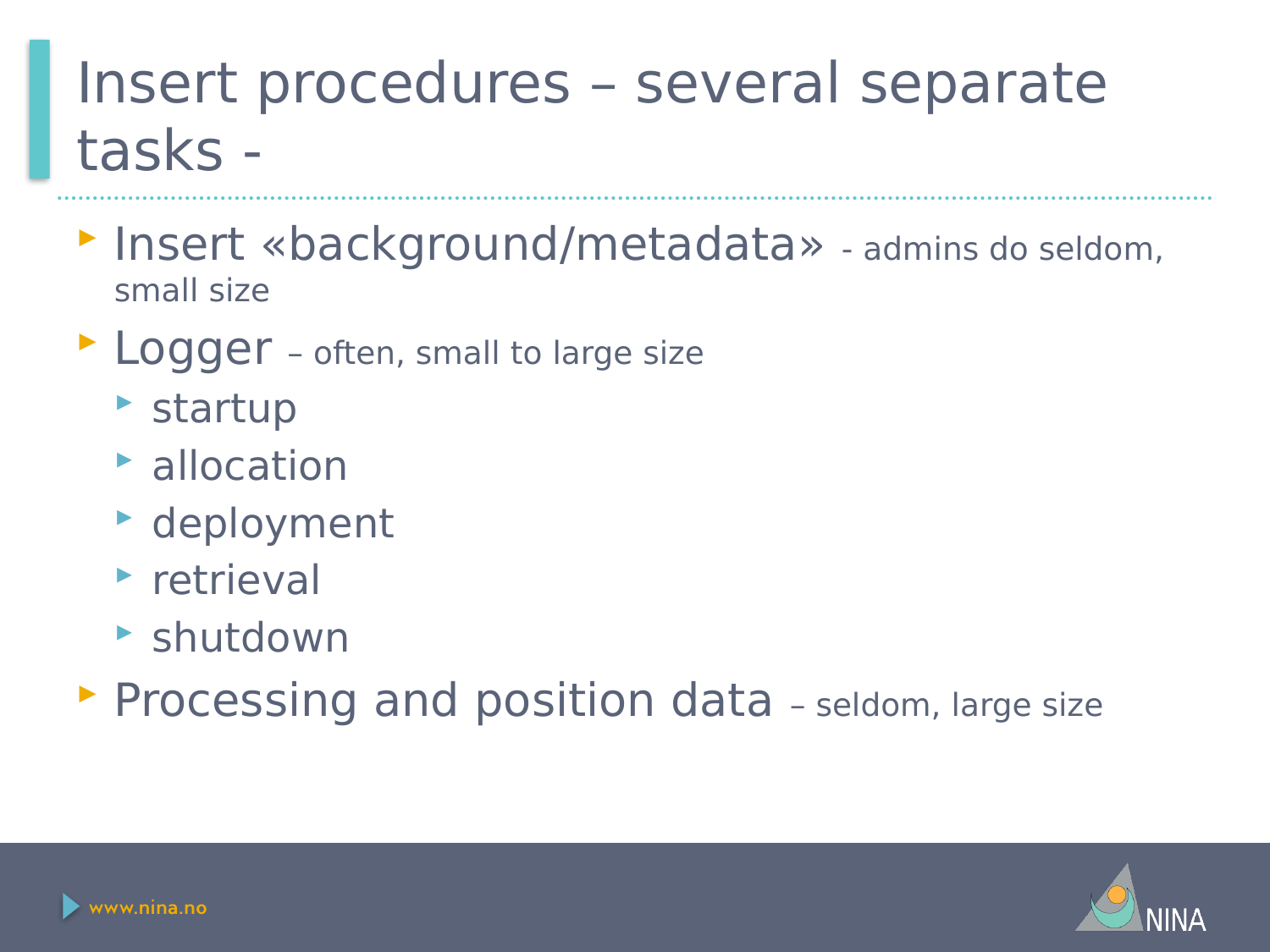

# Insert procedures – several separate tasks -
Insert «background/metadata» - admins do seldom, small size
Logger – often, small to large size
startup
allocation
deployment
retrieval
shutdown
Processing and position data – seldom, large size